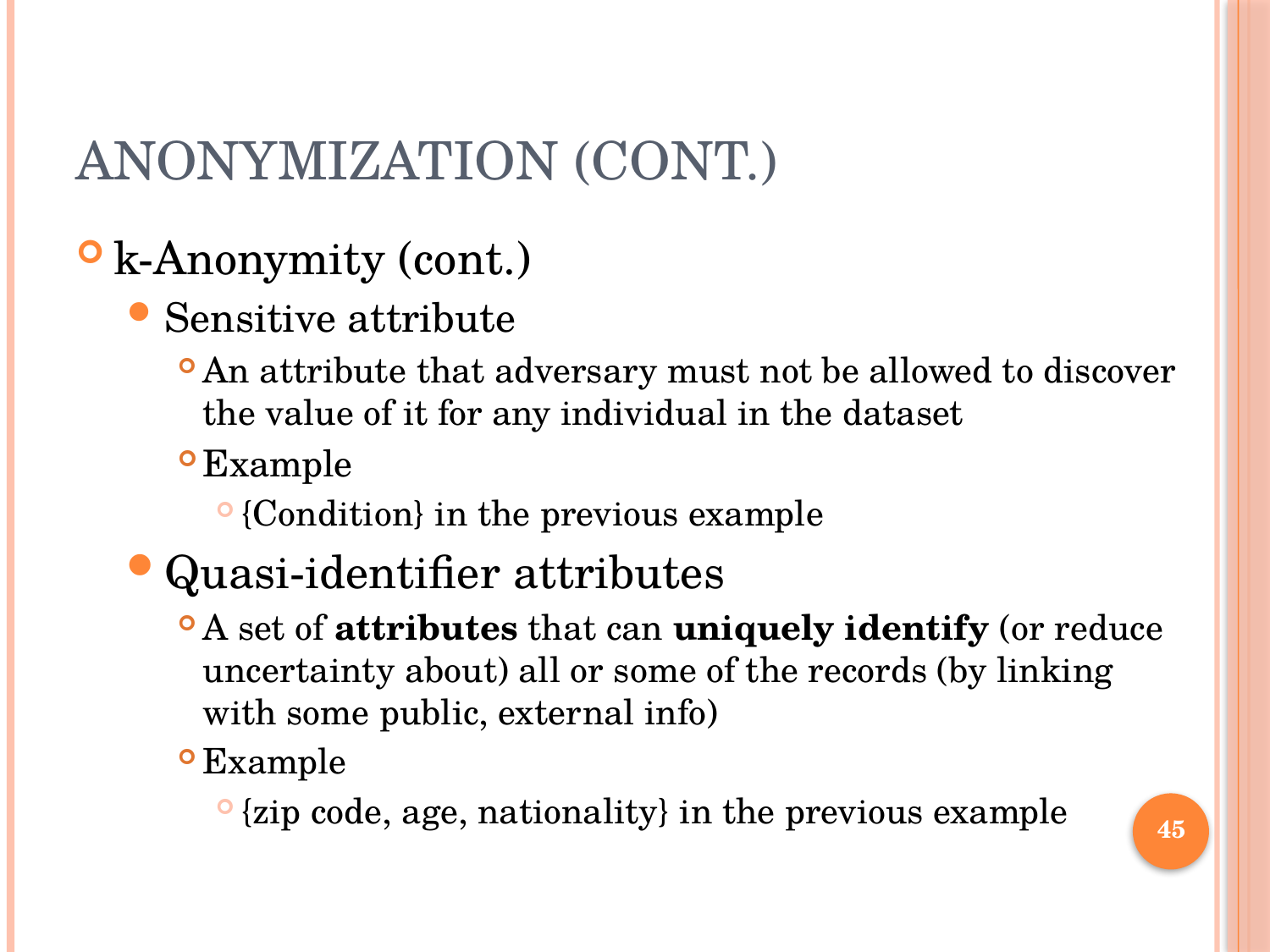

# Anonymization (cont.)
k-Anonymity (cont.)
Sensitive attribute
An attribute that adversary must not be allowed to discover the value of it for any individual in the dataset
Example
{Condition} in the previous example
Quasi-identifier attributes
A set of attributes that can uniquely identify (or reduce uncertainty about) all or some of the records (by linking with some public, external info)
Example
{zip code, age, nationality} in the previous example
45